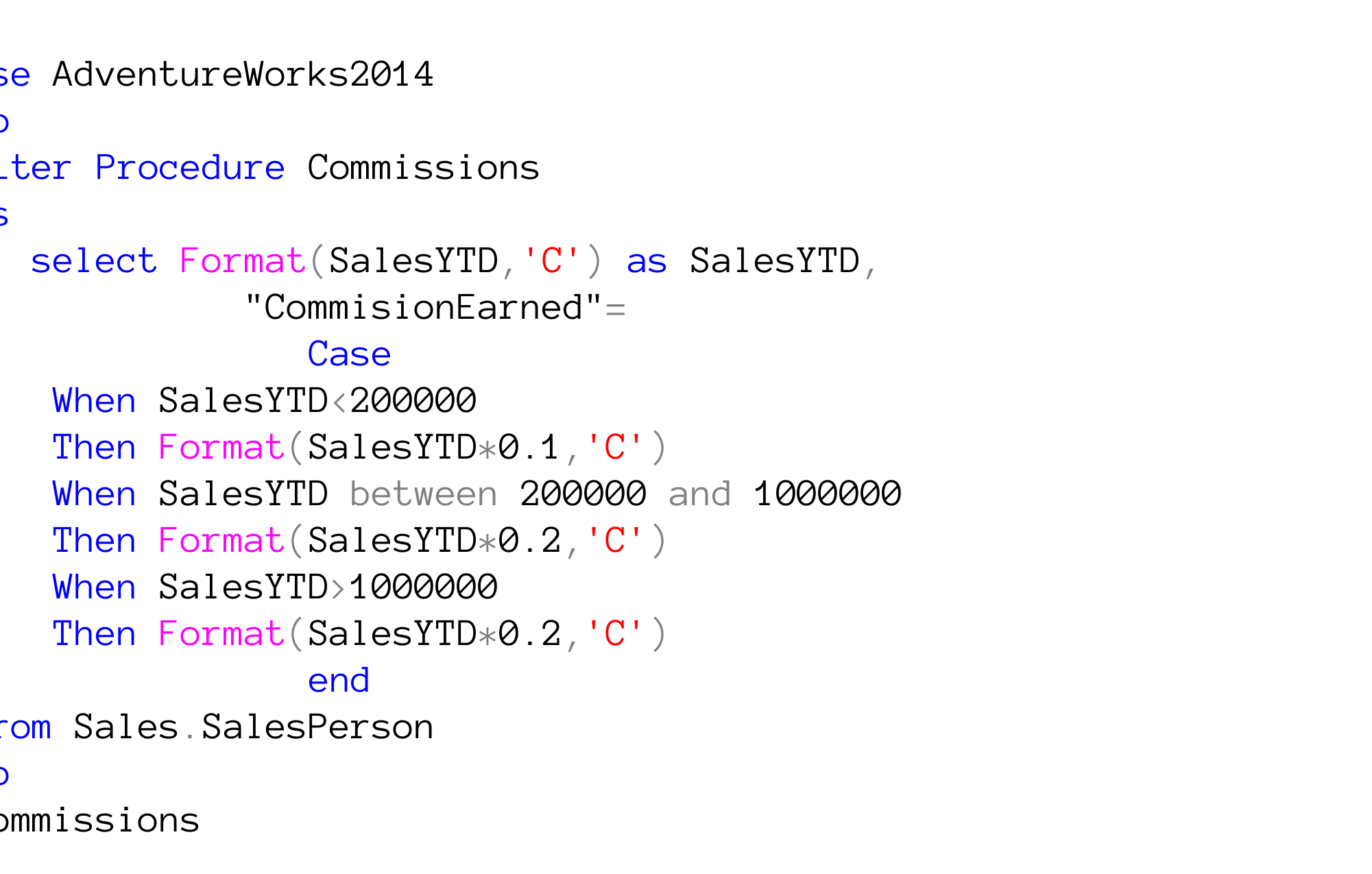

use AdventureWorks2014
go
ALter Procedure Commissions
as
   select Format(SalesYTD,'C') as SalesYTD,
             "CommisionEarned"=
                Case
    When SalesYTD<200000
    Then Format(SalesYTD*0.1,'C')
    When SalesYTD between 200000 and 1000000
    Then Format(SalesYTD*0.2,'C')
    When SalesYTD>1000000
    Then Format(SalesYTD*0.2,'C')
                end
from Sales.SalesPerson
go
Commissions